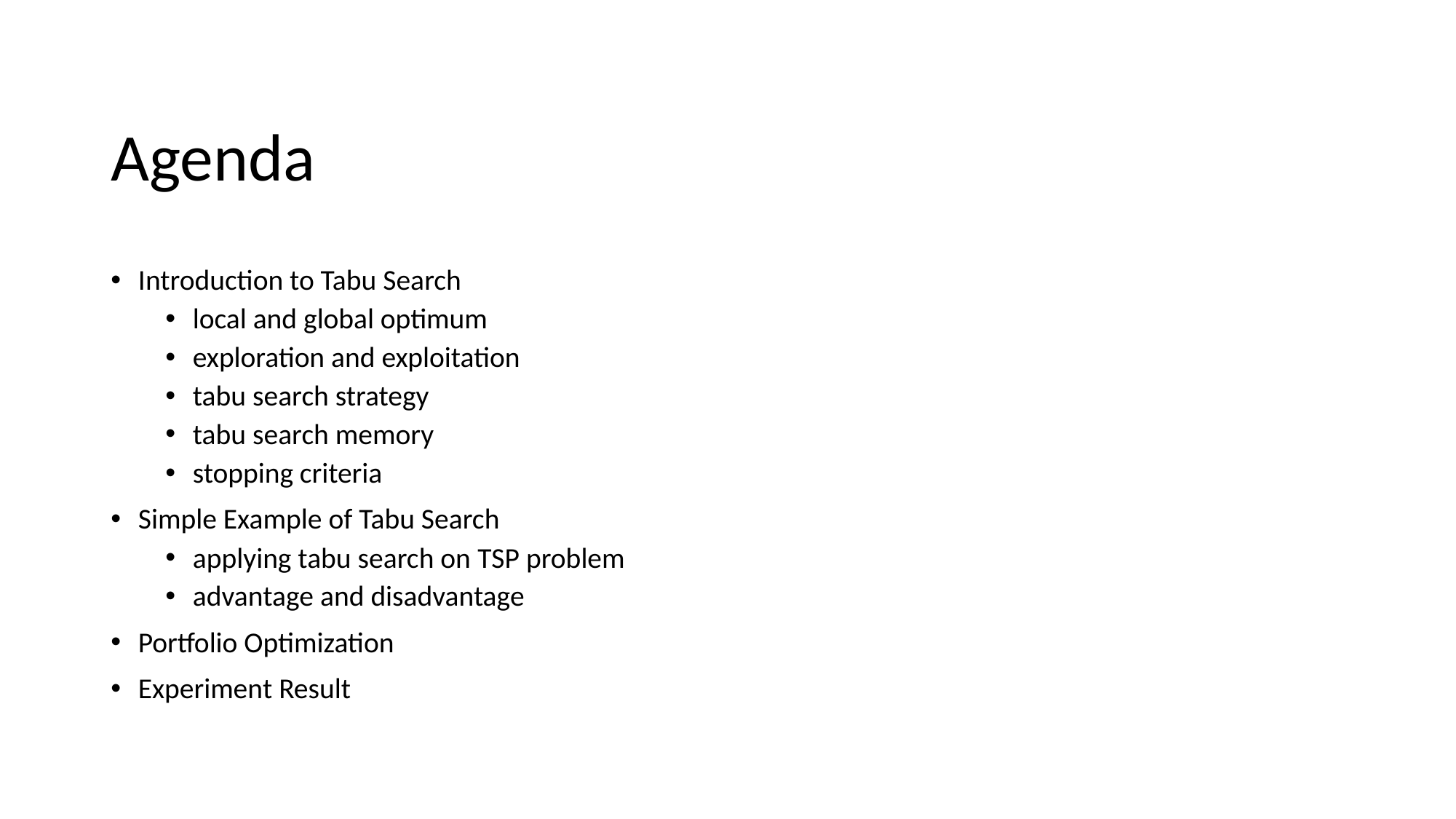

# Agenda
Introduction to Tabu Search
local and global optimum
exploration and exploitation
tabu search strategy
tabu search memory
stopping criteria
Simple Example of Tabu Search
applying tabu search on TSP problem
advantage and disadvantage
Portfolio Optimization
Experiment Result